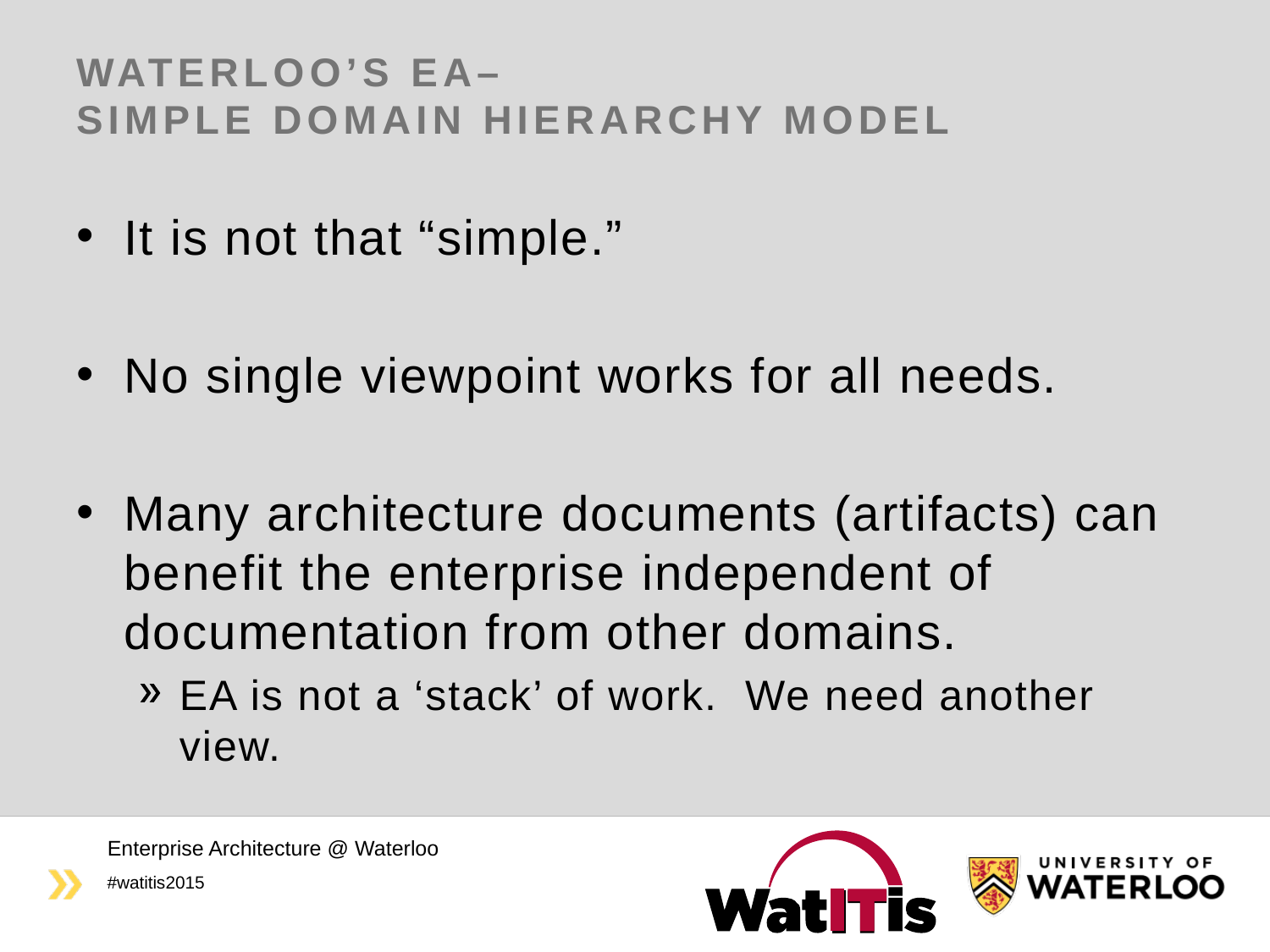

# Waterloo’s EA– SIMPLE Domain Hierarchy MODEL
It is not that “simple.”

No single viewpoint works for all needs.

Many architecture documents (artifacts) can benefit the enterprise independent of documentation from other domains.
EA is not a ‘stack’ of work.  We need another view.

Enterprise Architecture @ Waterloo